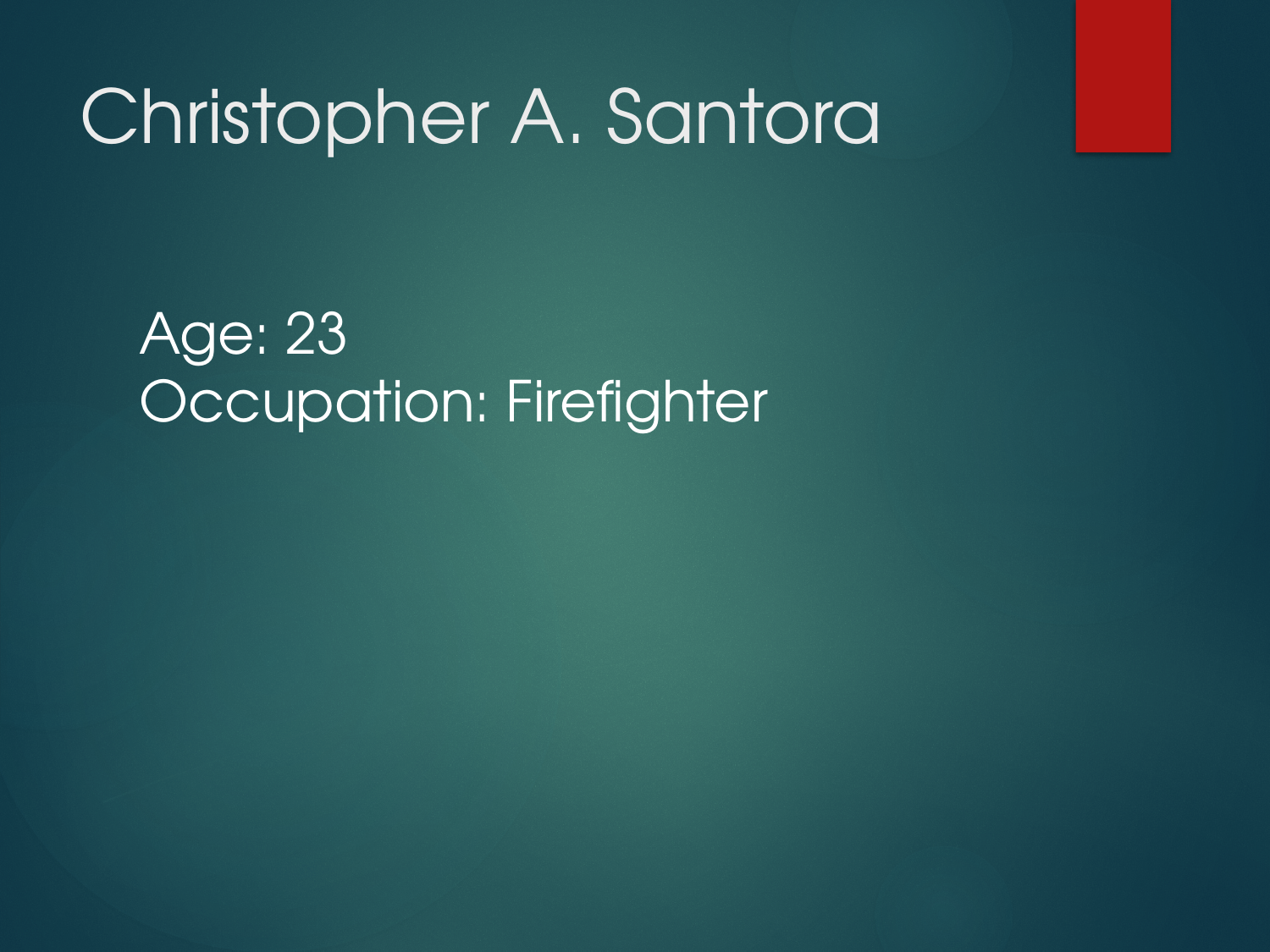

# Christopher A. Santora

Age: 23
Occupation: Firefighter